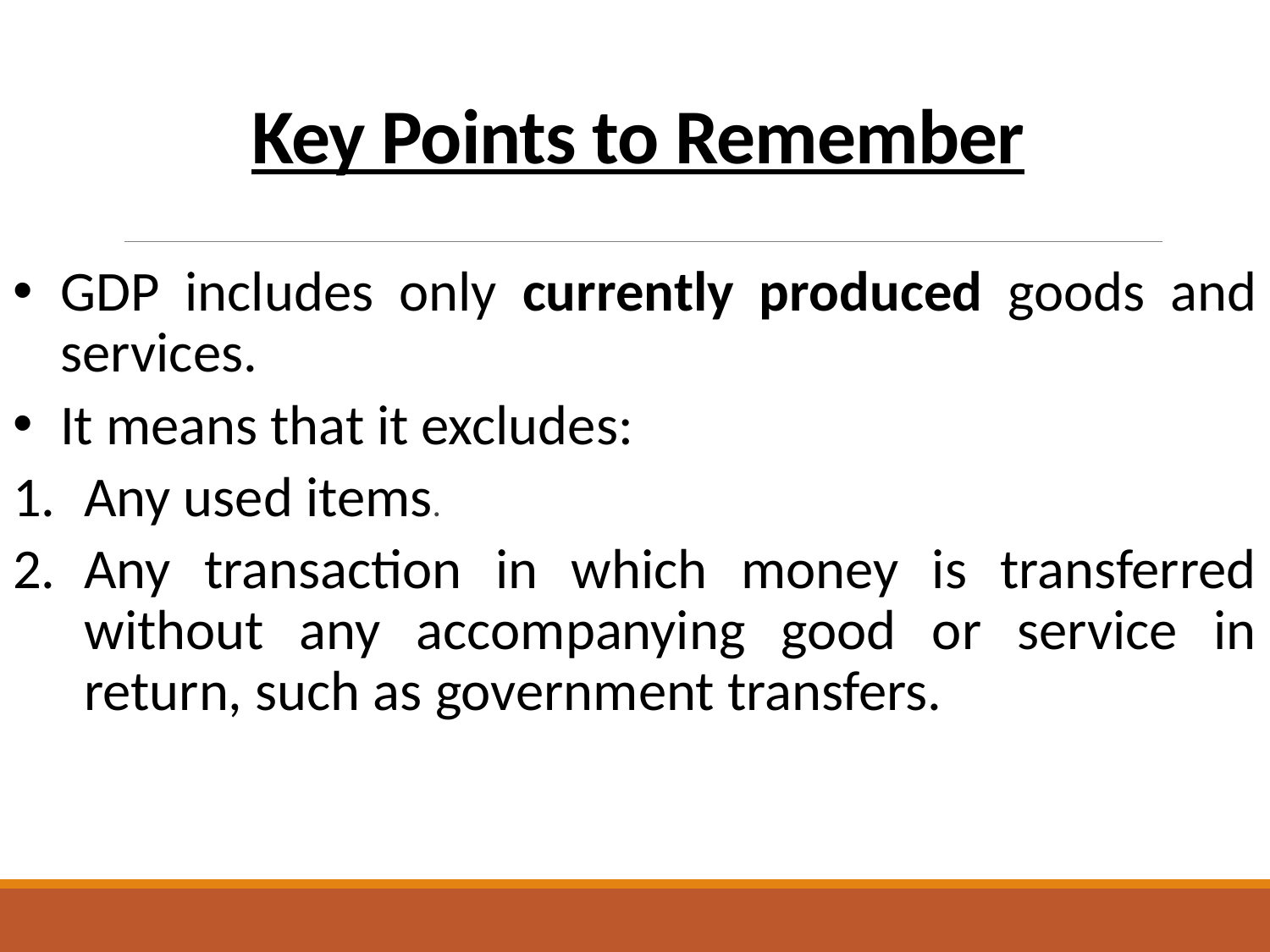

# Key Points to Remember
GDP includes only currently produced goods and services.
It means that it excludes:
Any used items.
Any transaction in which money is transferred without any accompanying good or service in return, such as government transfers.